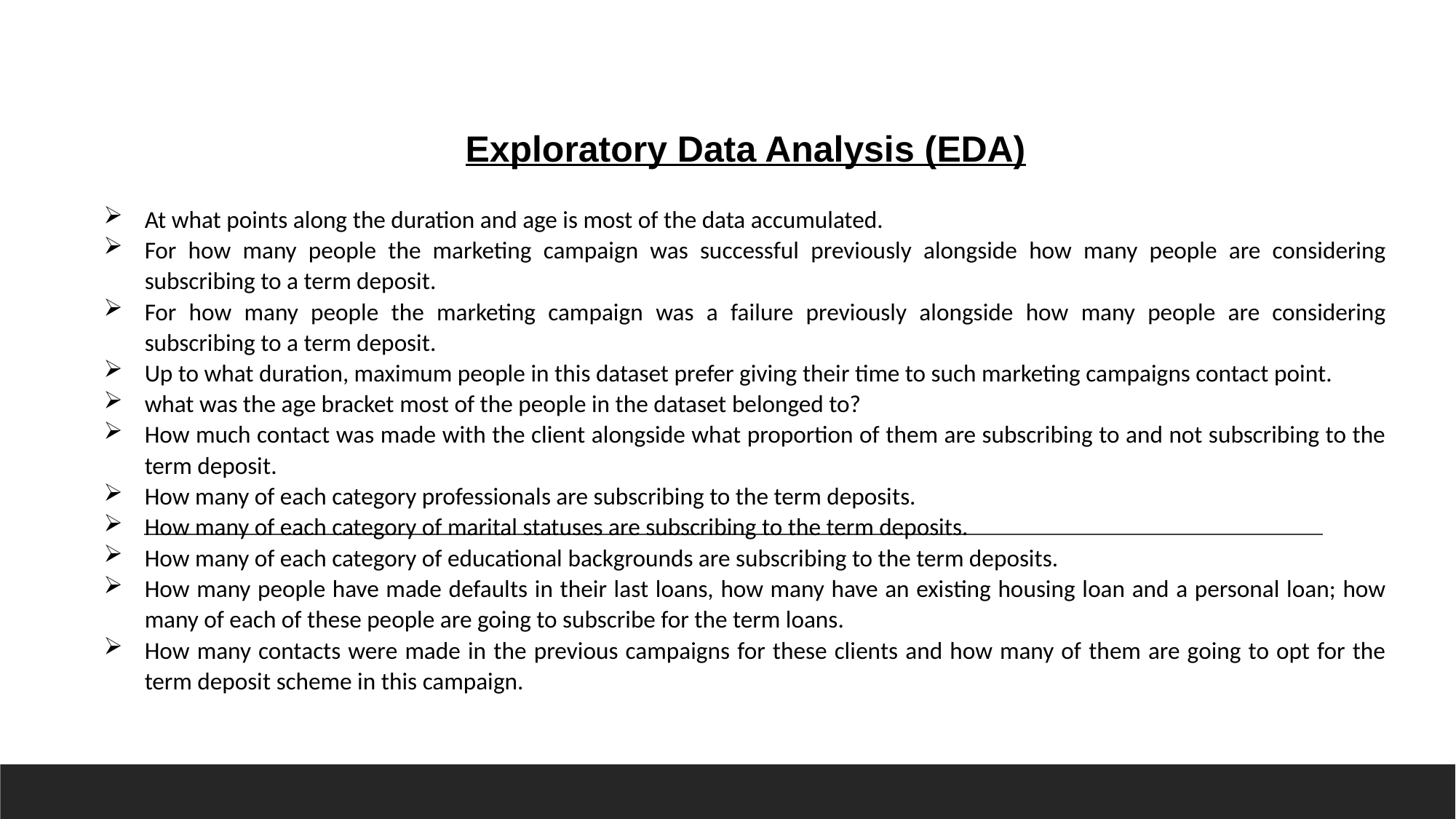

Exploratory Data Analysis (EDA)

At what points along the duration and age is most of the data accumulated.
For how many people the marketing campaign was successful previously alongside how many people are considering subscribing to a term deposit.
For how many people the marketing campaign was a failure previously alongside how many people are considering subscribing to a term deposit.
Up to what duration, maximum people in this dataset prefer giving their time to such marketing campaigns contact point.
what was the age bracket most of the people in the dataset belonged to?
How much contact was made with the client alongside what proportion of them are subscribing to and not subscribing to the term deposit.
How many of each category professionals are subscribing to the term deposits.
How many of each category of marital statuses are subscribing to the term deposits.
How many of each category of educational backgrounds are subscribing to the term deposits.
How many people have made defaults in their last loans, how many have an existing housing loan and a personal loan; how many of each of these people are going to subscribe for the term loans.
How many contacts were made in the previous campaigns for these clients and how many of them are going to opt for the term deposit scheme in this campaign.